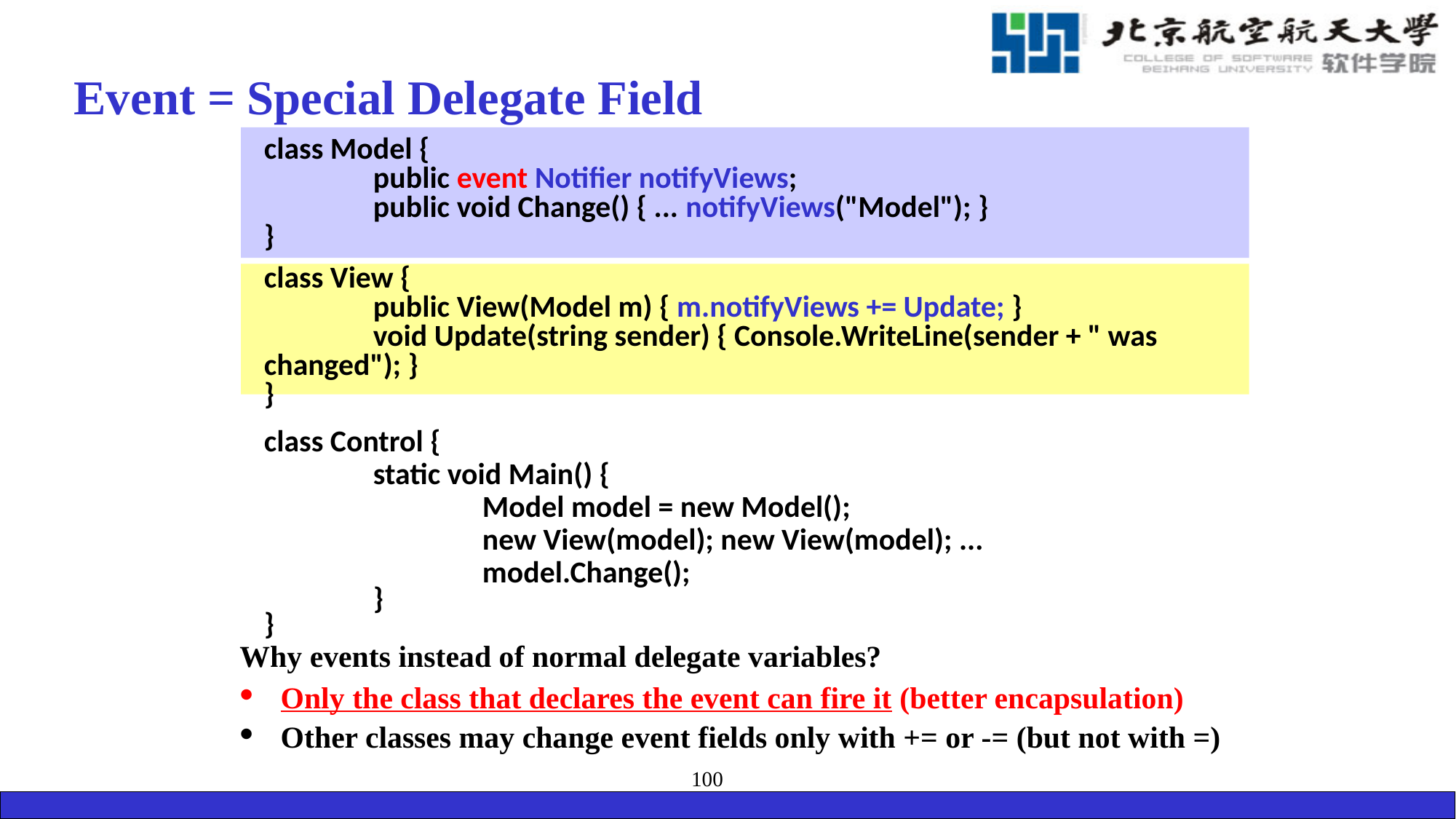

# Event = Special Delegate Field

	class Model {
		public event Notifier notifyViews;
		public void Change() { ... notifyViews("Model"); }
	}
	class View {
		public View(Model m) { m.notifyViews += Update; }
		void Update(string sender) { Console.WriteLine(sender + " was changed"); }
	}
	class Control {
		static void Main() {
			Model model = new Model();
			new View(model); new View(model); ...
			model.Change();
		}
	}

Why events instead of normal delegate variables?
Only the class that declares the event can fire it (better encapsulation)
Other classes may change event fields only with += or -= (but not with =)
100